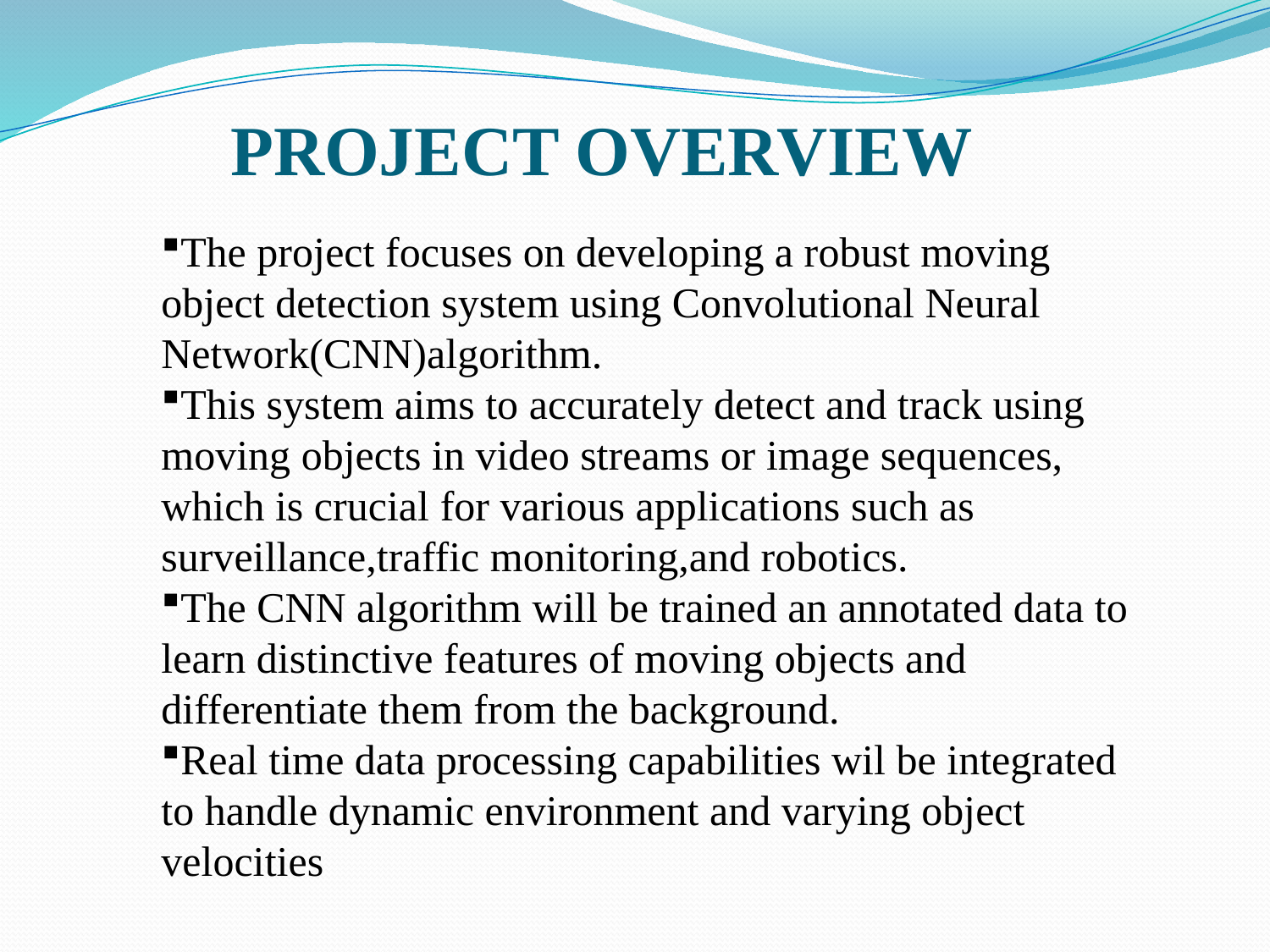

PROJECT OVERVIEW
The project focuses on developing a robust moving object detection system using Convolutional Neural Network(CNN)algorithm.
This system aims to accurately detect and track using
moving objects in video streams or image sequences,
which is crucial for various applications such as surveillance,traffic monitoring,and robotics.
The CNN algorithm will be trained an annotated data to learn distinctive features of moving objects and  differentiate them from the background.
Real time data processing capabilities wil be integrated to handle dynamic environment and varying object velocities